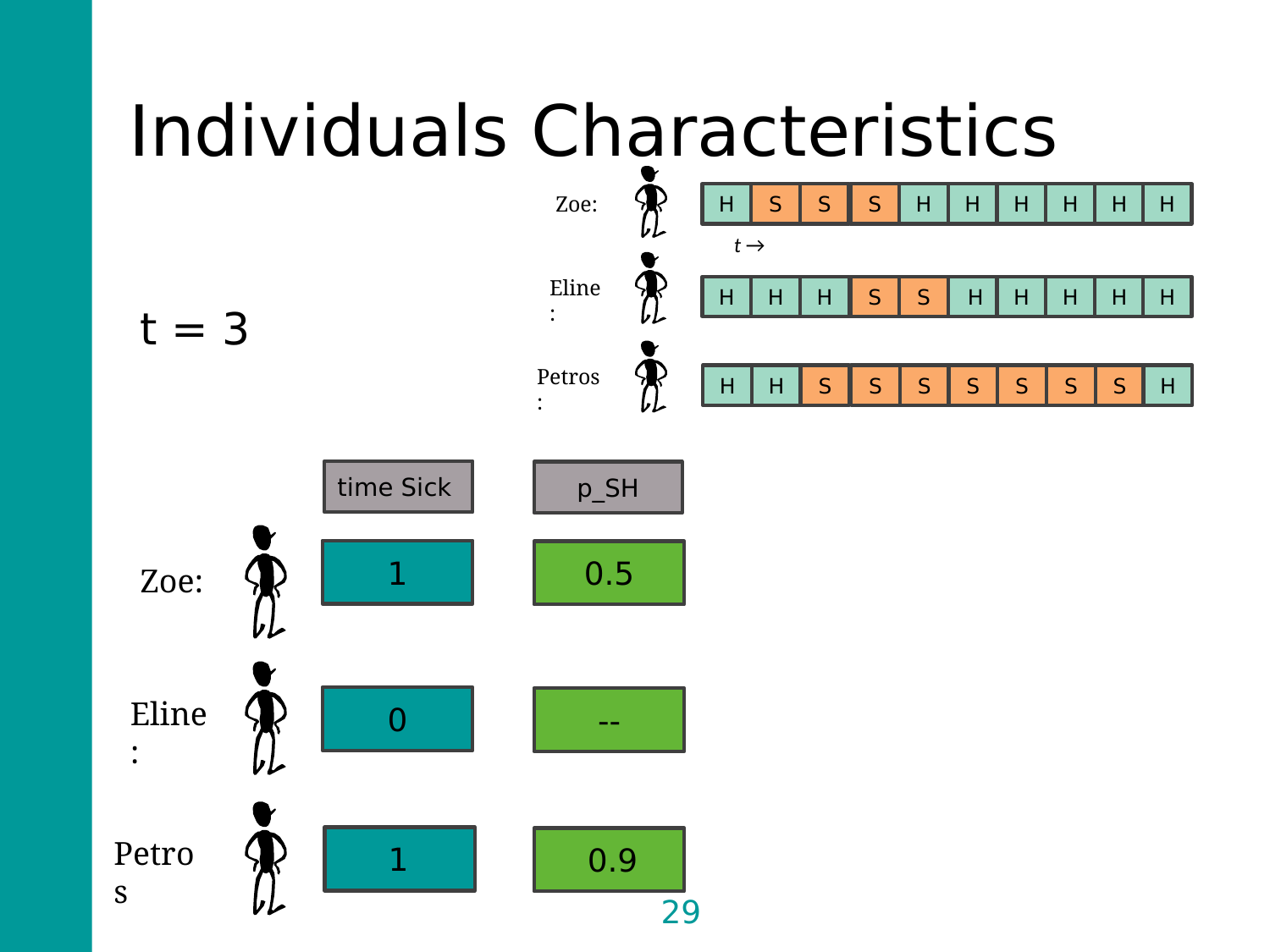

# Individuals Characteristics

H
S
S
S
H
H
H
H
H
H
Zoe:
t →

Eline:
H
H
H
S
S
 H
H
H
H
H
t = 3

Petros:
H
H
S
S
S
S
S
S
S
H
time Sick
p_SH

1
0.5
Zoe:

Eline:
0
--

Petros
     1
    0.9
29